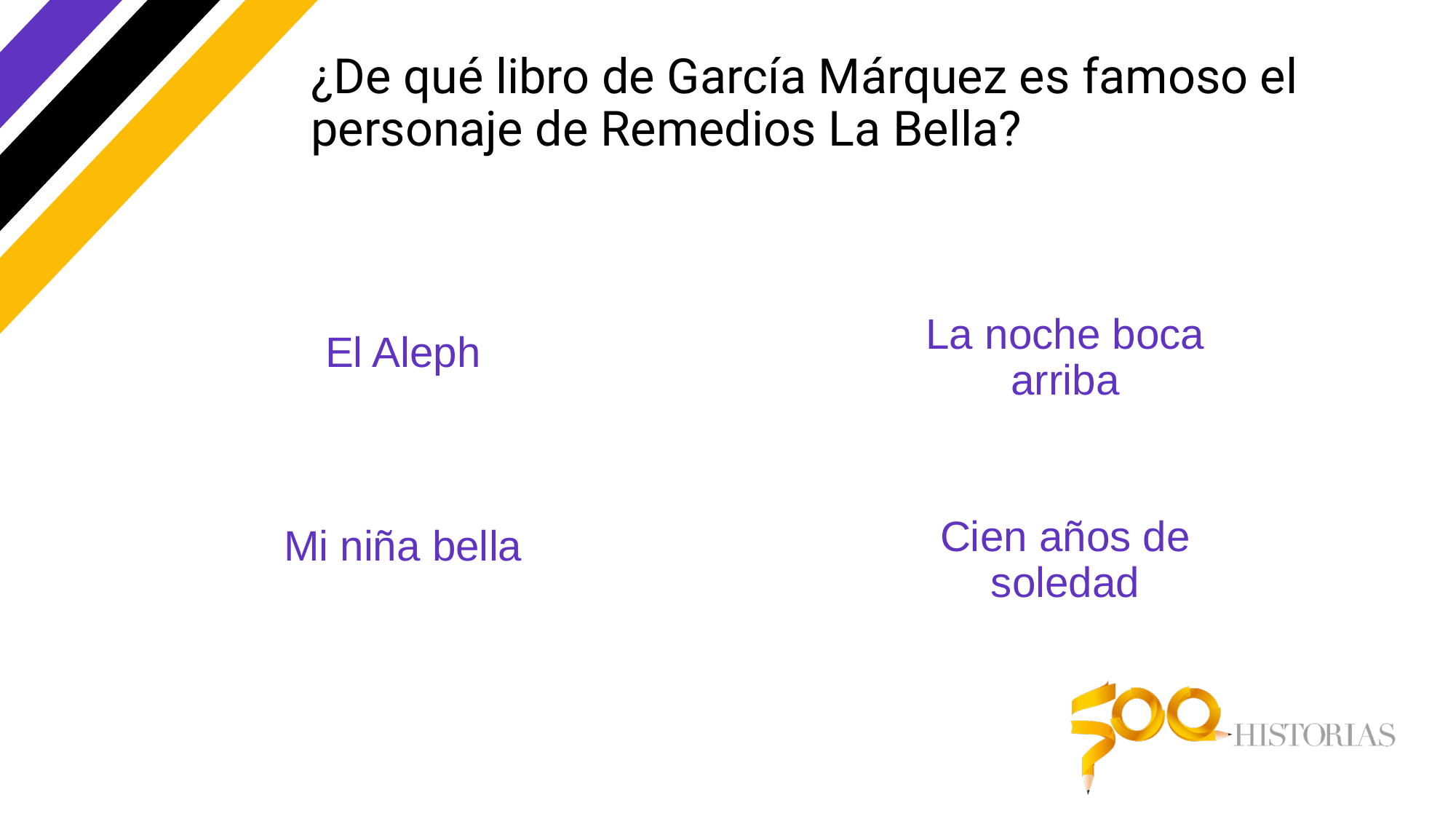

# ¿De qué libro de García Márquez es famoso el personaje de Remedios La Bella?
El Aleph
La noche boca arriba
Mi niña bella
Cien años de soledad